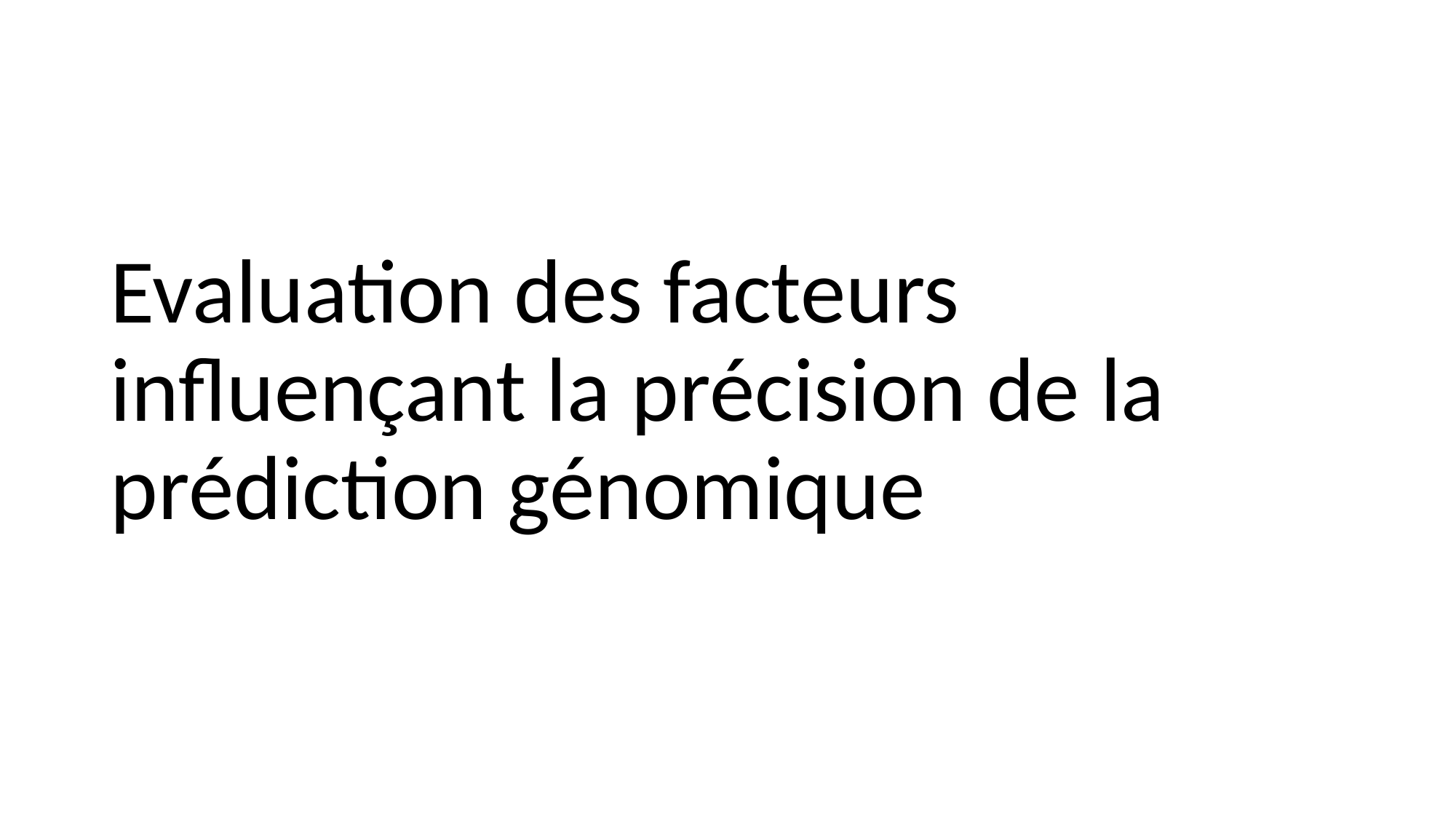

# Evaluation des facteurs influençant la précision de la prédiction génomique